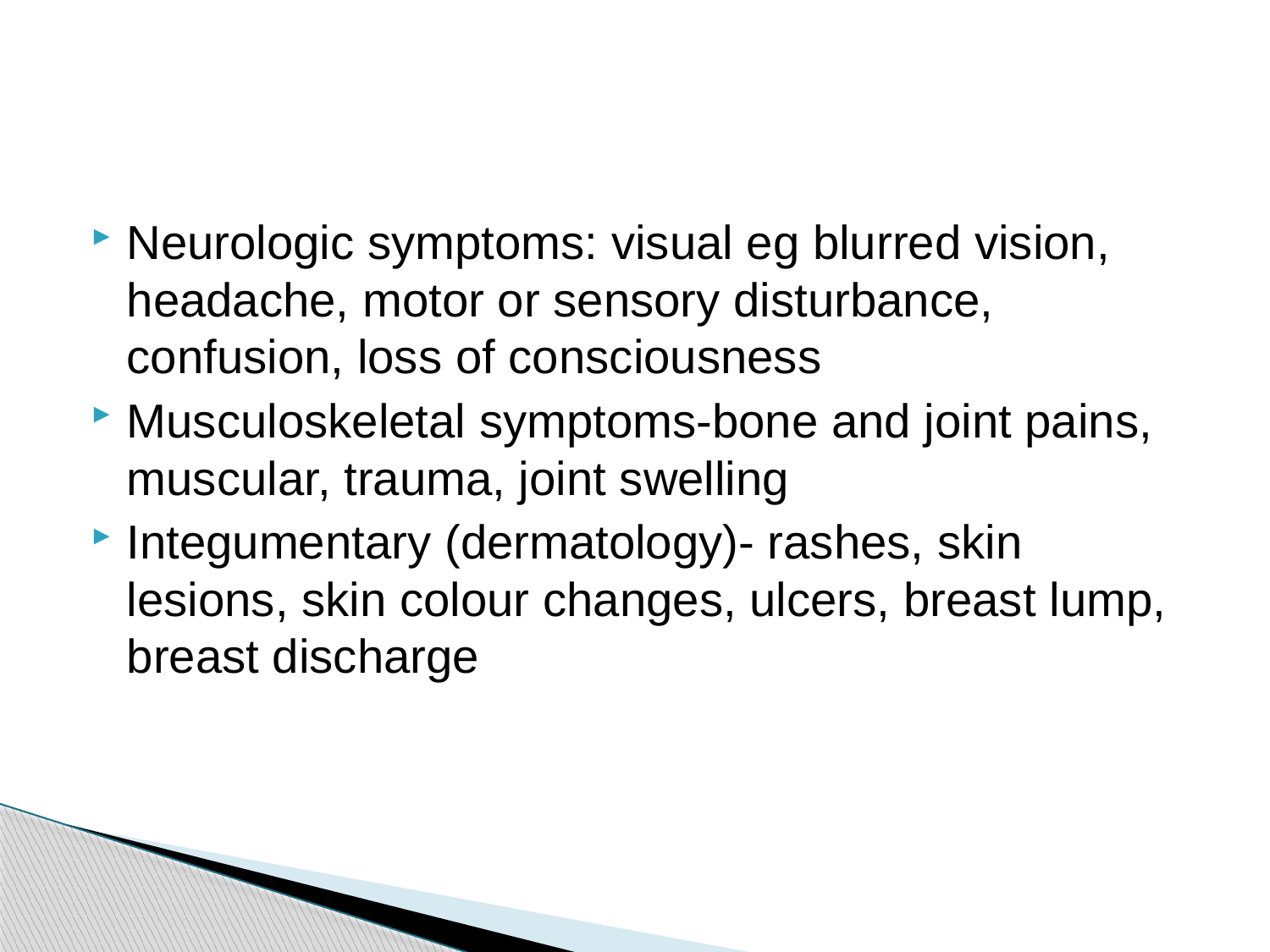

#
Neurologic symptoms: visual eg blurred vision, headache, motor or sensory disturbance, confusion, loss of consciousness
Musculoskeletal symptoms-bone and joint pains, muscular, trauma, joint swelling
Integumentary (dermatology)- rashes, skin lesions, skin colour changes, ulcers, breast lump, breast discharge